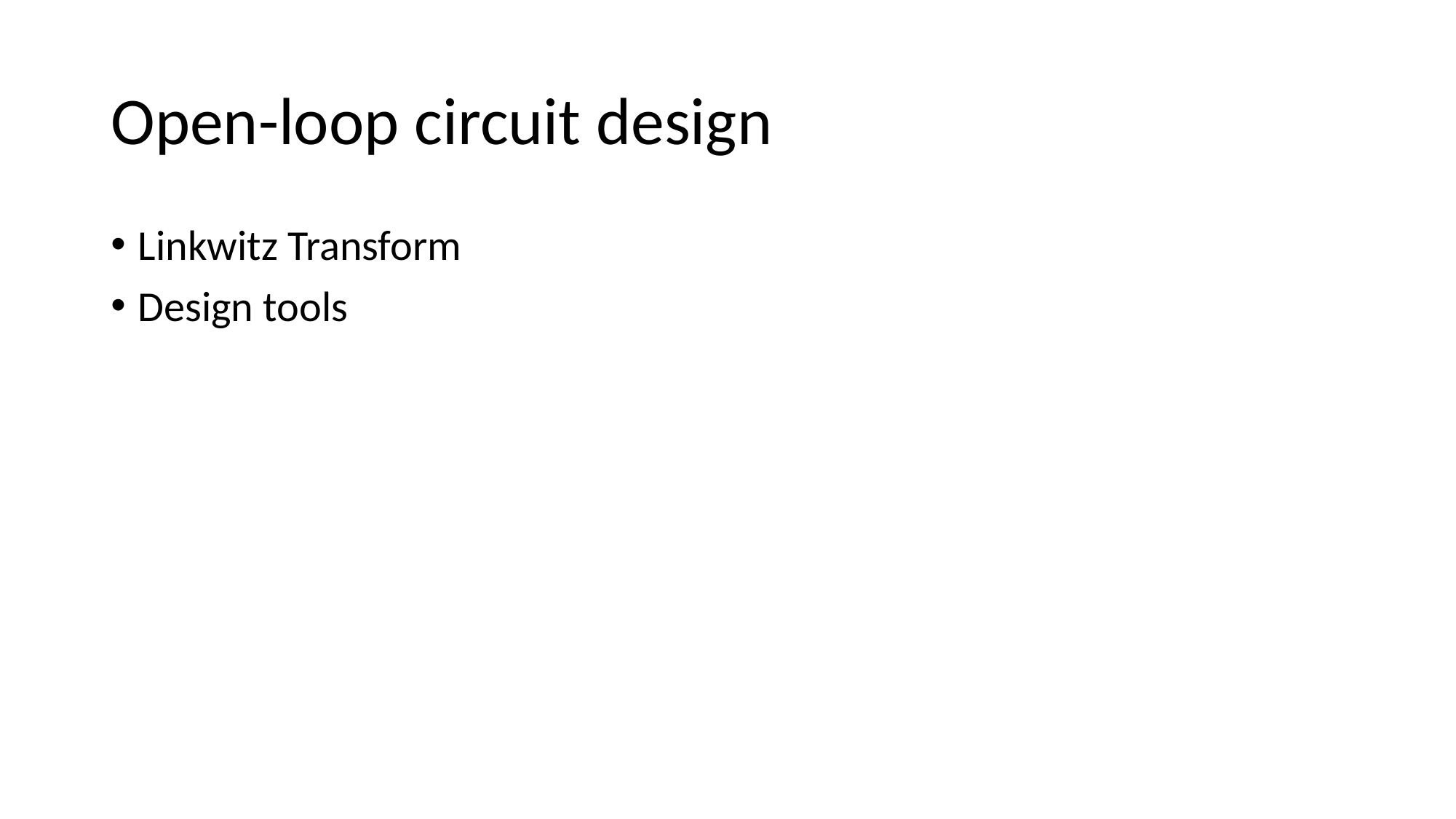

# Open-loop circuit design
Linkwitz Transform
Design tools